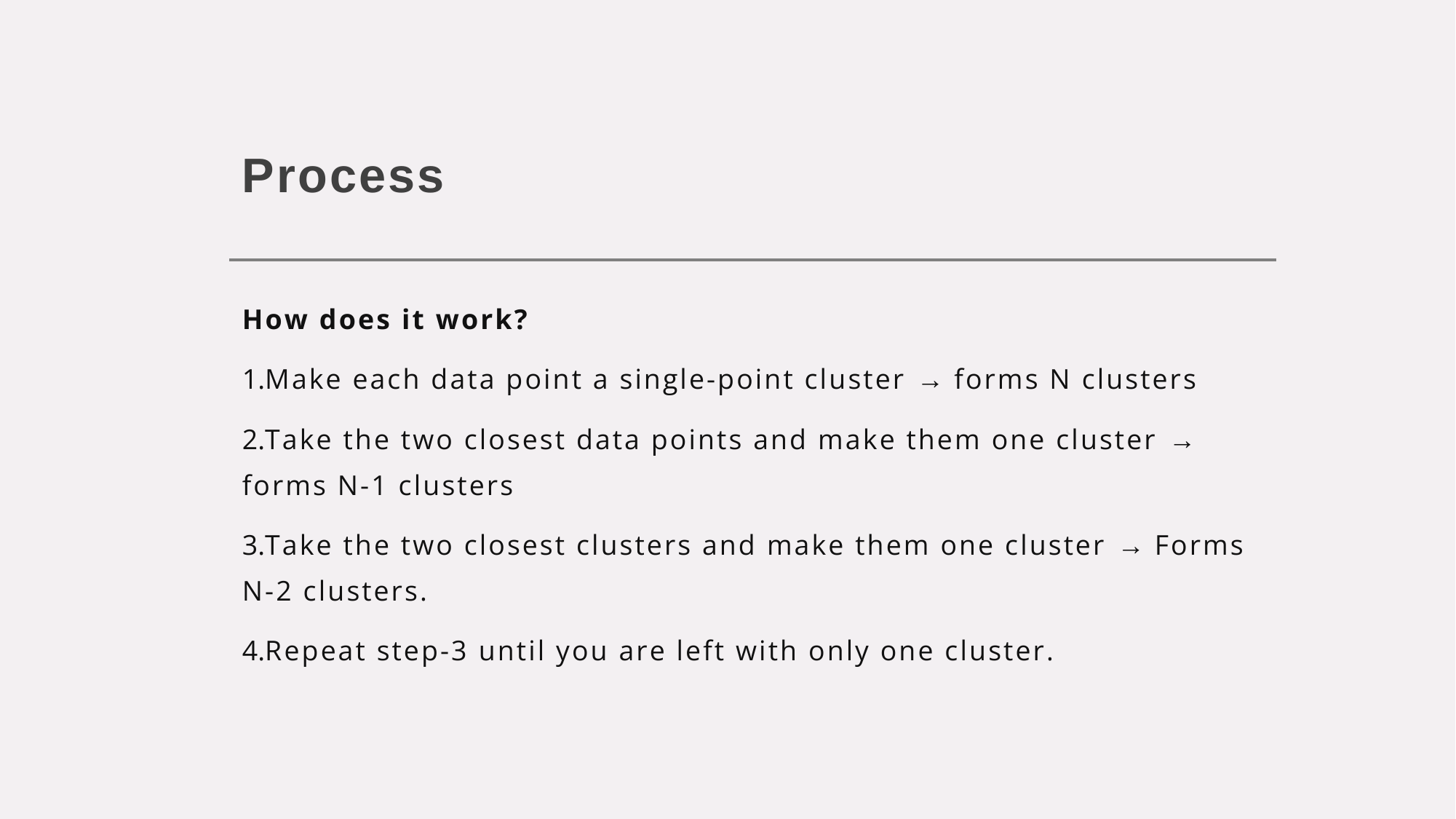

# Process
How does it work?
Make each data point a single-point cluster → forms N clusters
Take the two closest data points and make them one cluster → forms N-1 clusters
Take the two closest clusters and make them one cluster → Forms N-2 clusters.
Repeat step-3 until you are left with only one cluster.